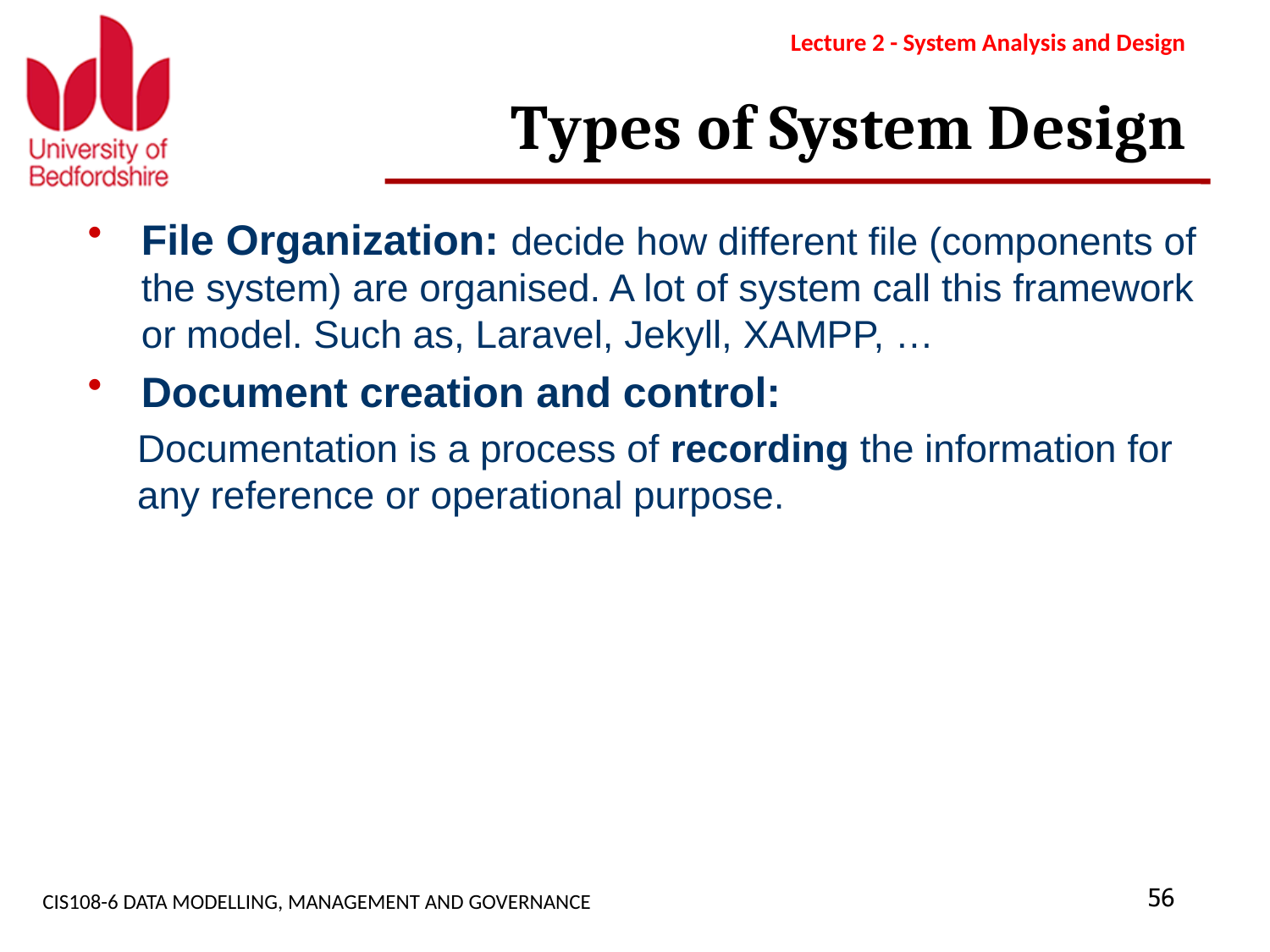

Lecture 2 - System Analysis and Design
# Types of System Design
File Organization: decide how different file (components of the system) are organised. A lot of system call this framework or model. Such as, Laravel, Jekyll, XAMPP, …
Document creation and control:
Documentation is a process of recording the information for any reference or operational purpose.
CIS108-6 DATA MODELLING, MANAGEMENT AND GOVERNANCE